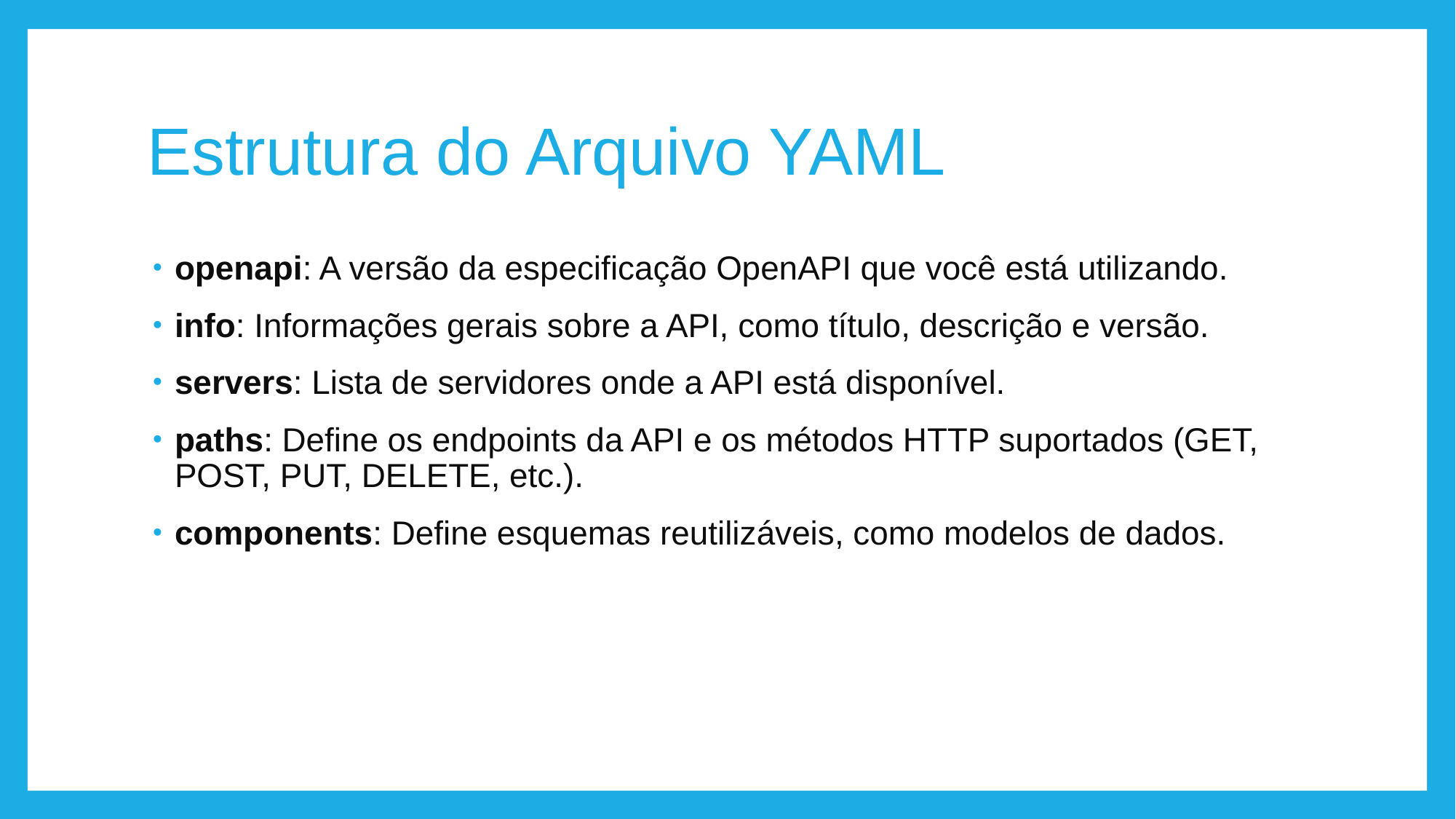

# Estrutura do Arquivo YAML
openapi: A versão da especificação OpenAPI que você está utilizando.
info: Informações gerais sobre a API, como título, descrição e versão.
servers: Lista de servidores onde a API está disponível.
paths: Define os endpoints da API e os métodos HTTP suportados (GET, POST, PUT, DELETE, etc.).
components: Define esquemas reutilizáveis, como modelos de dados.